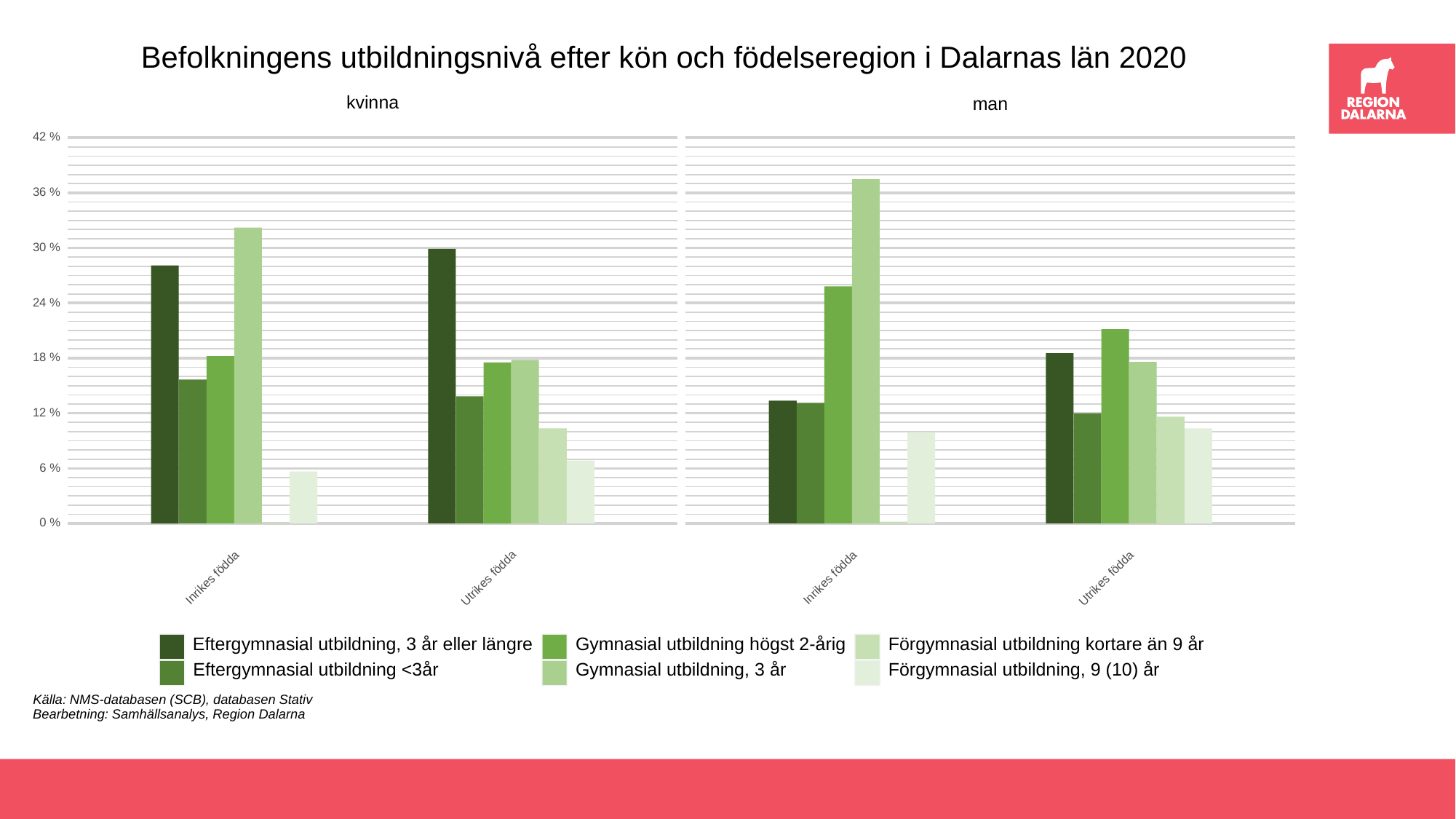

Befolkningens utbildningsnivå efter kön och födelseregion i Dalarnas län 2020
kvinna
man

42 %

36 %

30 %

24 %

18 %

12 %

 6 %

 0 %

Inrikes födda
Inrikes födda
Utrikes födda
Utrikes födda

Eftergymnasial utbildning, 3 år eller längre
Gymnasial utbildning högst 2-årig
Förgymnasial utbildning kortare än 9 år

Eftergymnasial utbildning <3år
Gymnasial utbildning, 3 år
Förgymnasial utbildning, 9 (10) år
Källa: NMS-databasen (SCB), databasen Stativ
Bearbetning: Samhällsanalys, Region Dalarna